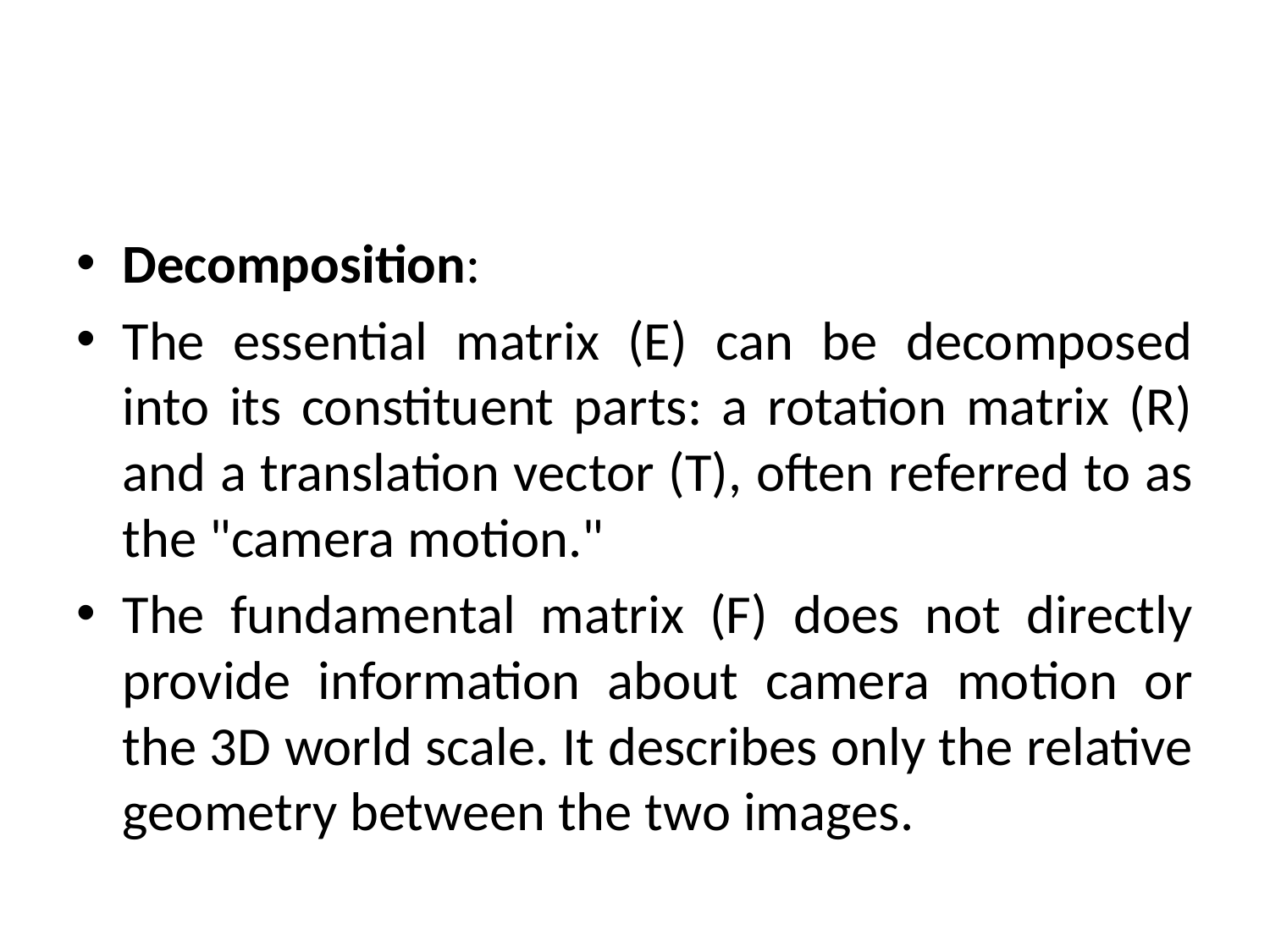

#
Decomposition:
The essential matrix (E) can be decomposed into its constituent parts: a rotation matrix (R) and a translation vector (T), often referred to as the "camera motion."
The fundamental matrix (F) does not directly provide information about camera motion or the 3D world scale. It describes only the relative geometry between the two images.